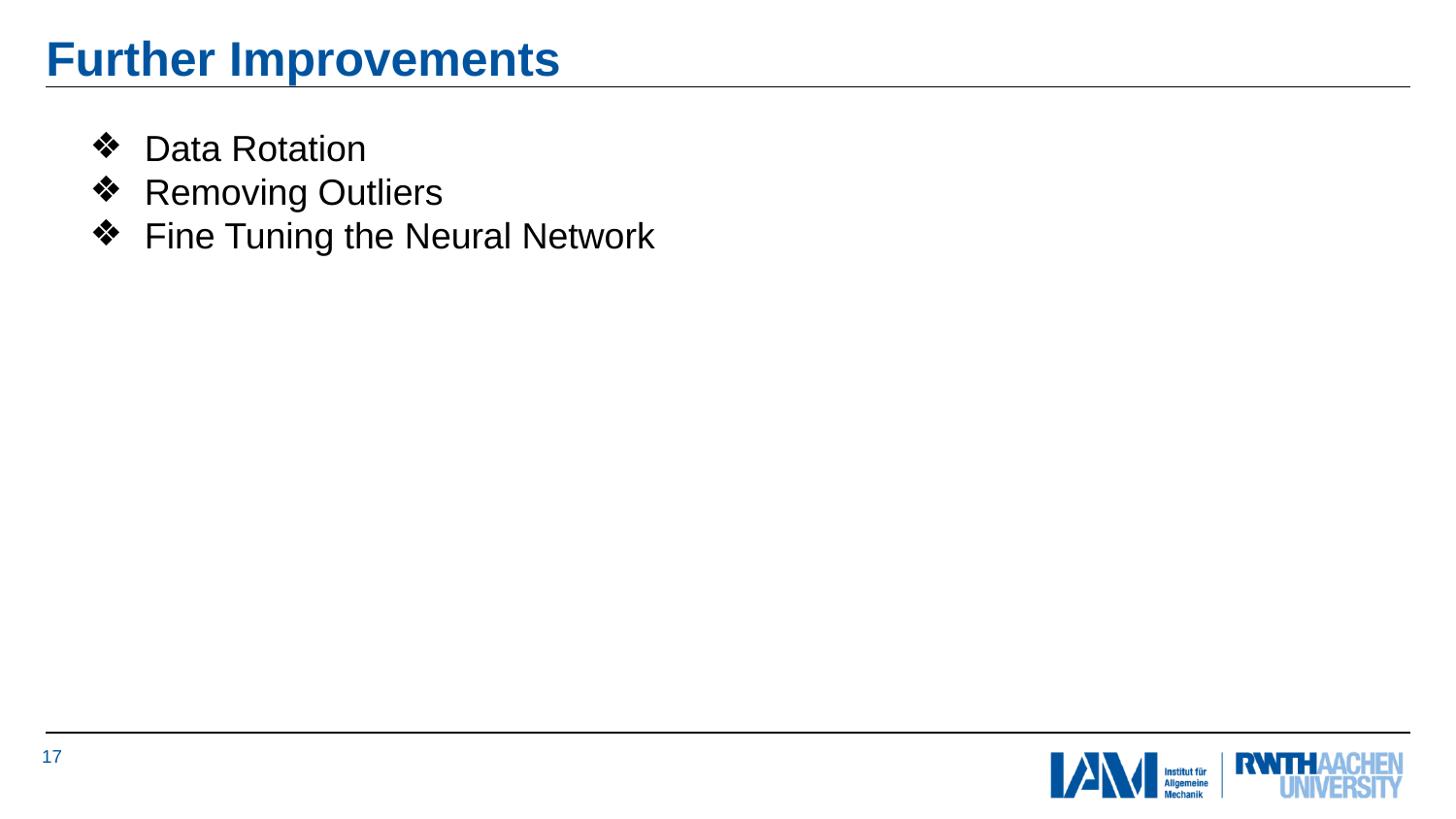

# Further Improvements
Data Rotation
Removing Outliers
Fine Tuning the Neural Network